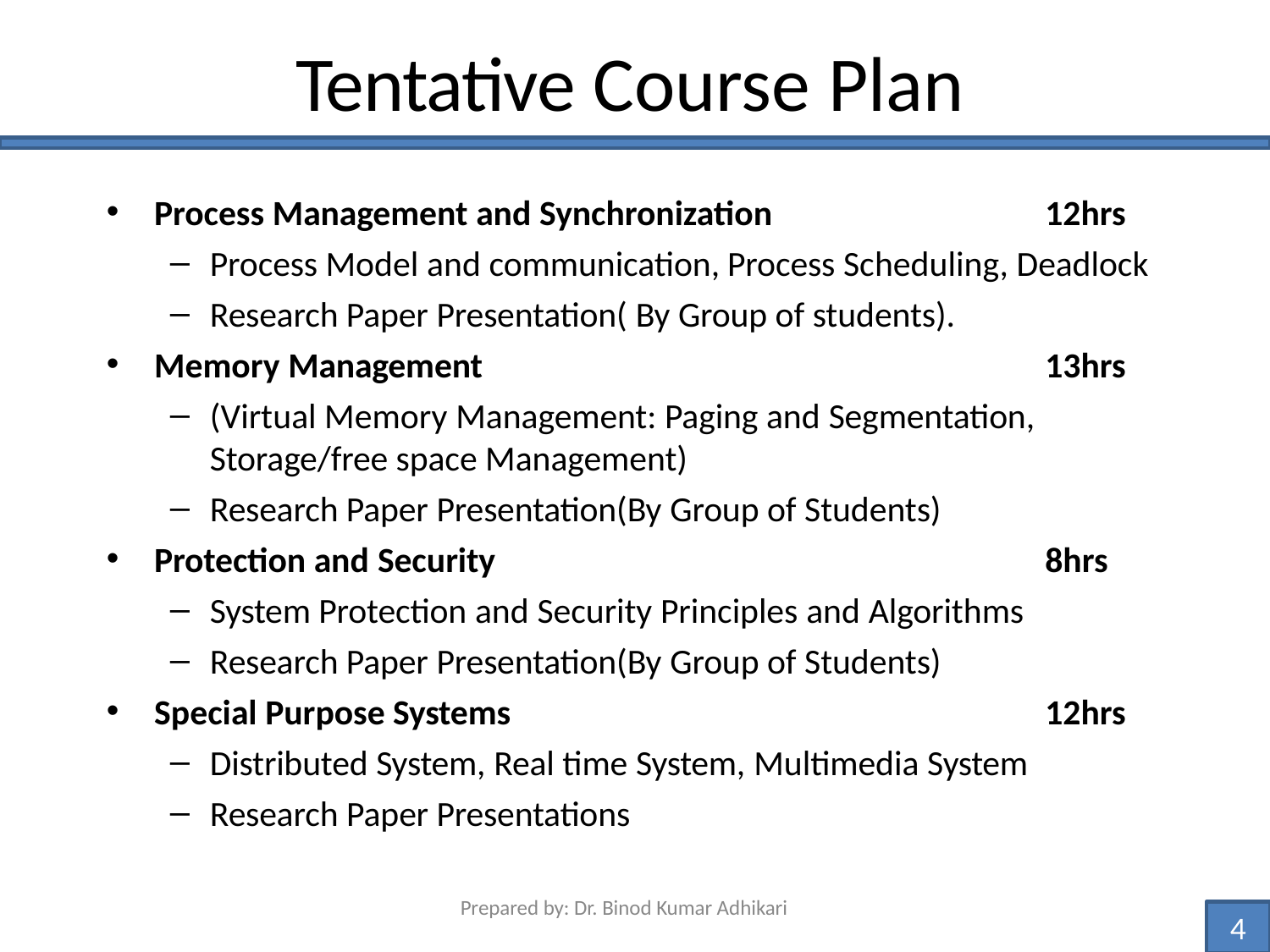

# Tentative Course Plan
Process Management and Synchronization	12hrs
Process Model and communication, Process Scheduling, Deadlock
Research Paper Presentation( By Group of students).
Memory Management	13hrs
(Virtual Memory Management: Paging and Segmentation,
Storage/free space Management)
Research Paper Presentation(By Group of Students)
Protection and Security	8hrs
System Protection and Security Principles and Algorithms
Research Paper Presentation(By Group of Students)
Special Purpose Systems	12hrs
Distributed System, Real time System, Multimedia System
Research Paper Presentations
Prepared by: Dr. Binod Kumar Adhikari